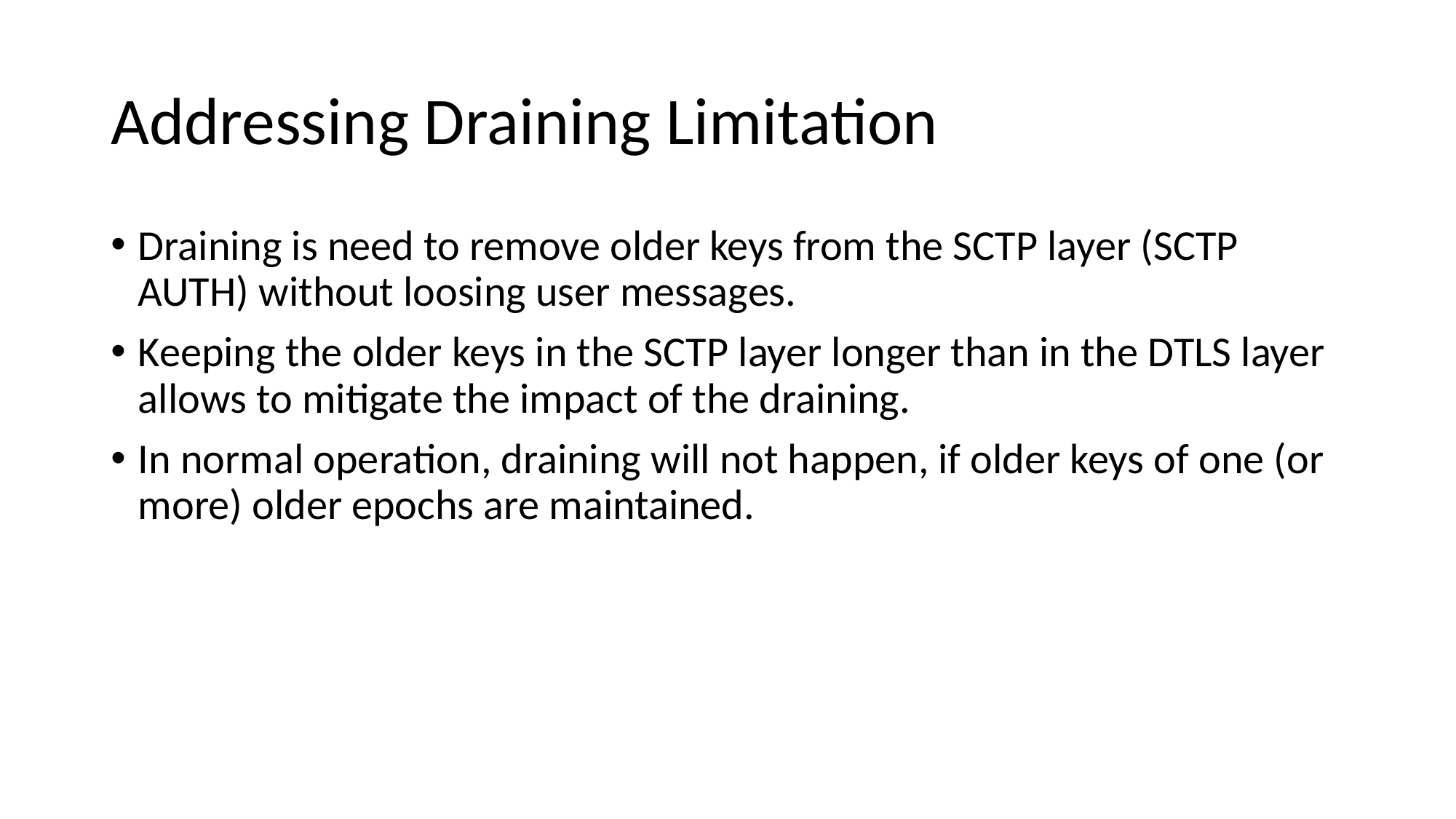

# Addressing Draining Limitation
Draining is need to remove older keys from the SCTP layer (SCTP AUTH) without loosing user messages.
Keeping the older keys in the SCTP layer longer than in the DTLS layer allows to mitigate the impact of the draining.
In normal operation, draining will not happen, if older keys of one (or more) older epochs are maintained.